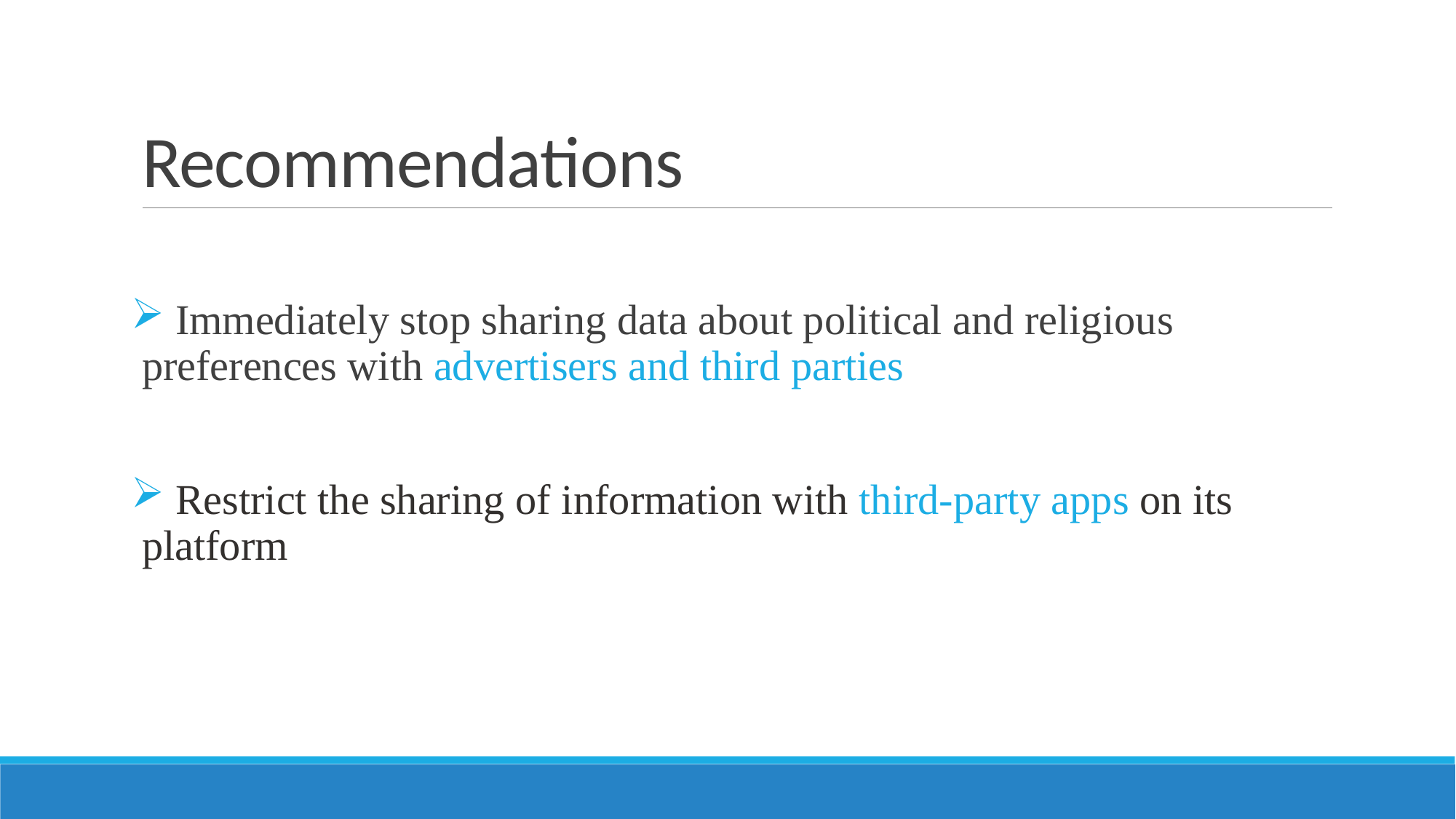

# Recommendations

 Immediately stop sharing data about political and religious preferences with advertisers and third parties

 Restrict the sharing of information with third-party apps on its platform